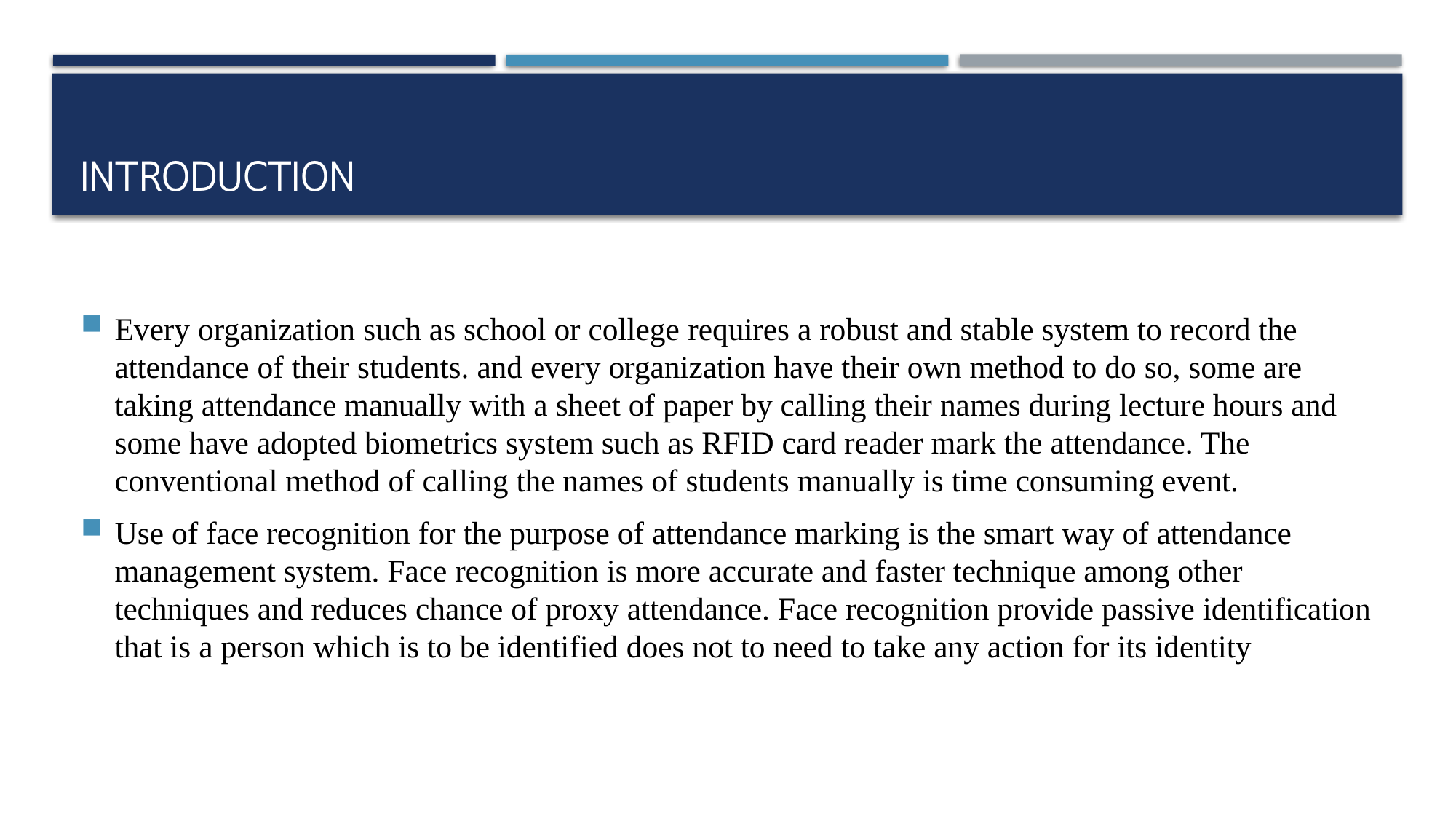

# introduction

Every organization such as school or college requires a robust and stable system to record the attendance of their students. and every organization have their own method to do so, some are taking attendance manually with a sheet of paper by calling their names during lecture hours and some have adopted biometrics system such as RFID card reader mark the attendance. The conventional method of calling the names of students manually is time consuming event.
Use of face recognition for the purpose of attendance marking is the smart way of attendance management system. Face recognition is more accurate and faster technique among other techniques and reduces chance of proxy attendance. Face recognition provide passive identification that is a person which is to be identified does not to need to take any action for its identity